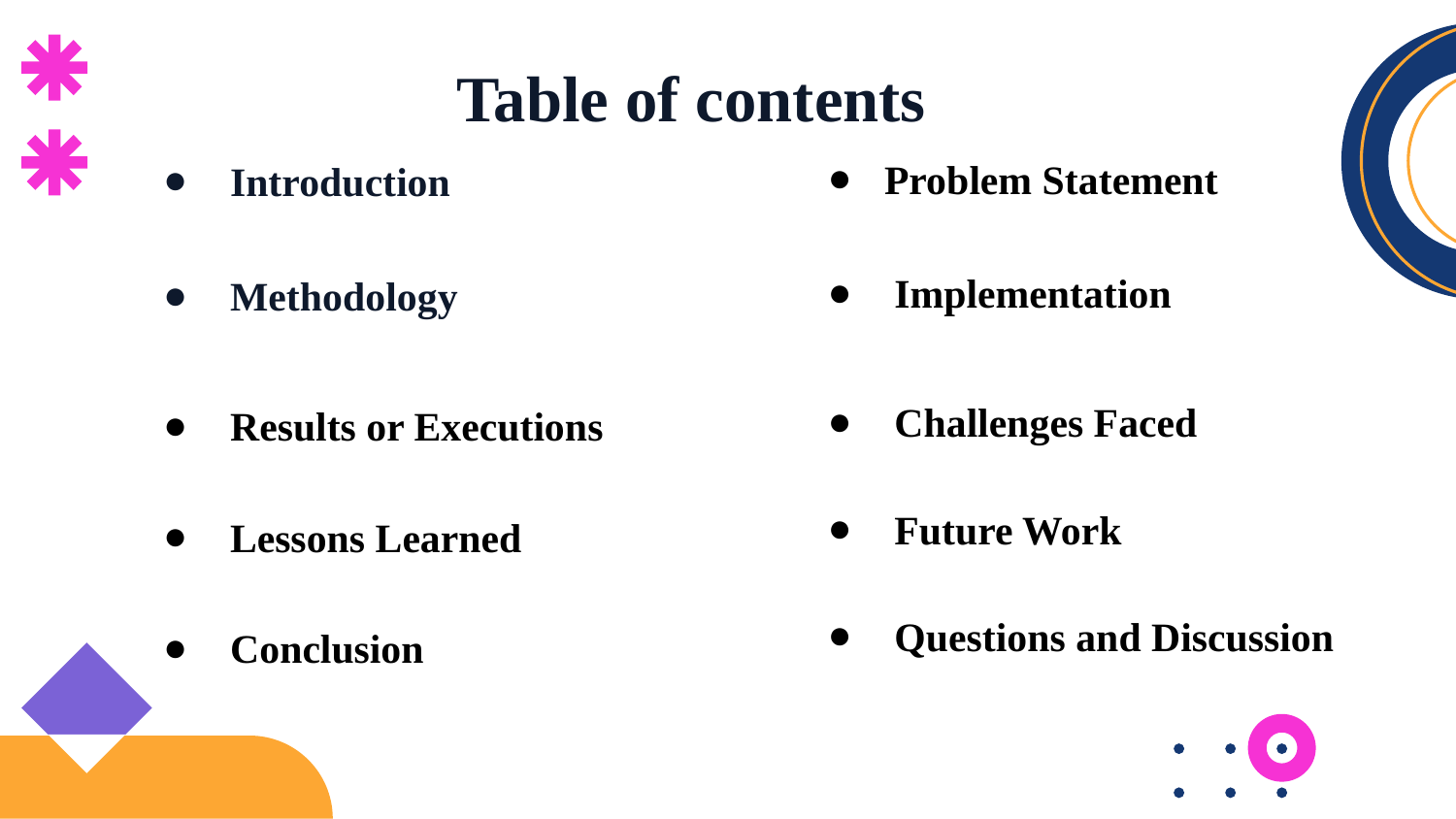

Table of contents
Problem Statement
# Introduction
 Implementation
 Methodology
 Challenges Faced
 Results or Executions
 Future Work
 Lessons Learned
 Questions and Discussion
 Conclusion